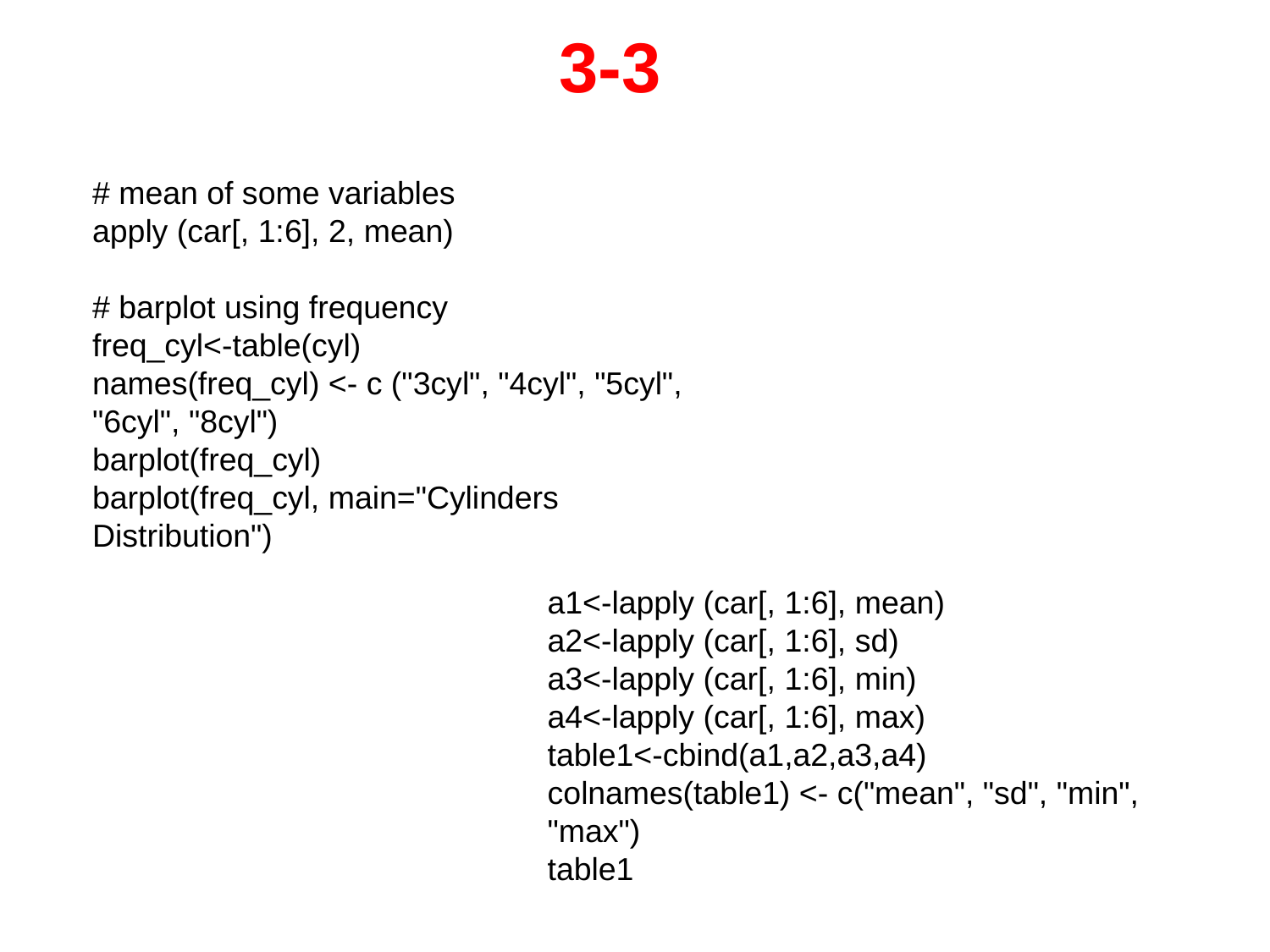

3-3
# mean of some variables
apply (car[, 1:6], 2, mean)

# barplot using frequency
freq_cyl<-table(cyl)
names(freq_cyl) <- c ("3cyl", "4cyl", "5cyl", "6cyl", "8cyl")
barplot(freq_cyl)
barplot(freq_cyl, main="Cylinders Distribution")
a1<-lapply (car[, 1:6], mean)
a2<-lapply (car[, 1:6], sd)
a3<-lapply (car[, 1:6], min)
a4<-lapply (car[, 1:6], max)
table1<-cbind(a1,a2,a3,a4)
colnames(table1) <- c("mean", "sd", "min", "max")
table1